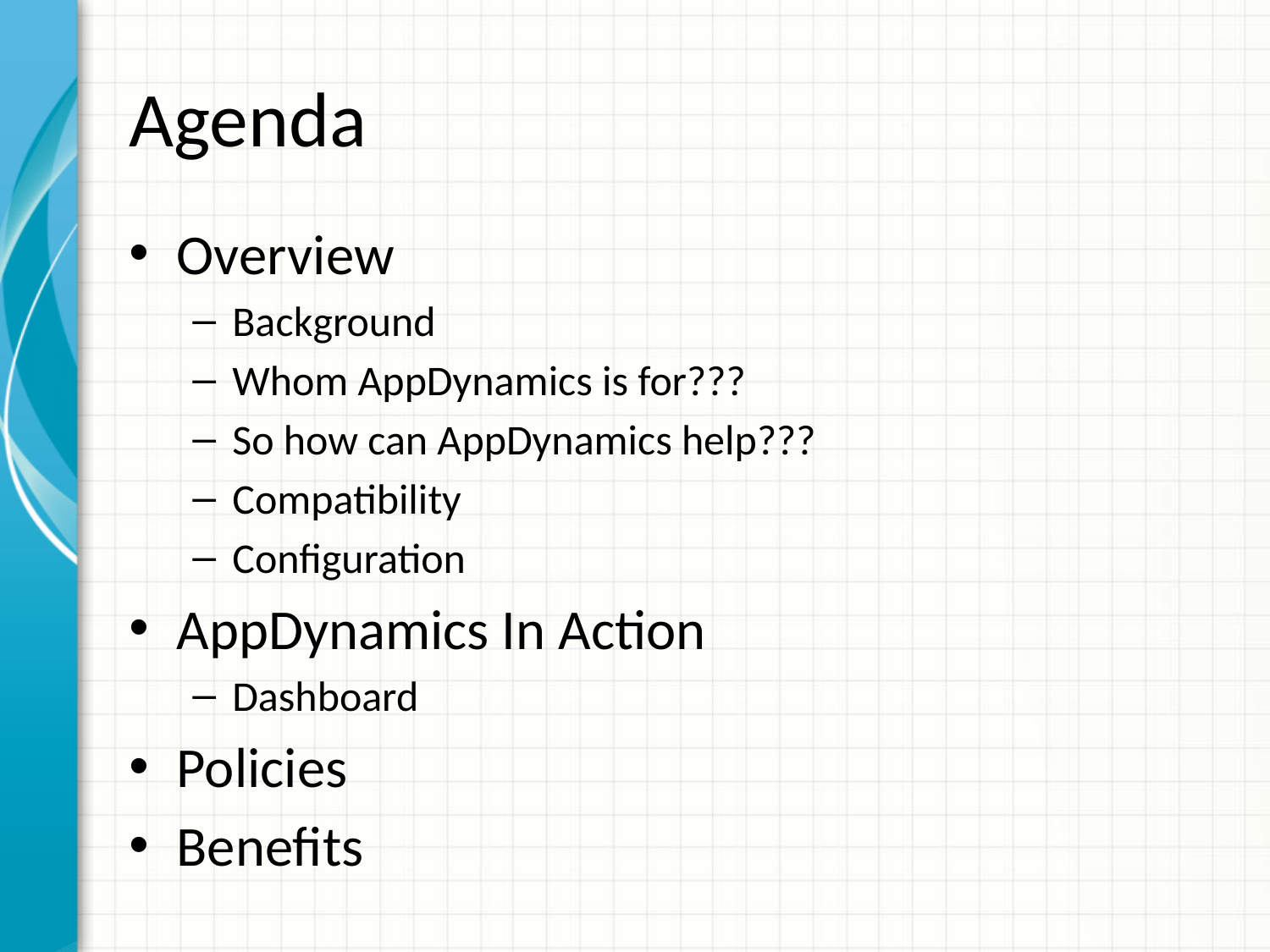

# Agenda
Overview
Background
Whom AppDynamics is for???
So how can AppDynamics help???
Compatibility
Configuration
AppDynamics In Action
Dashboard
Policies
Benefits